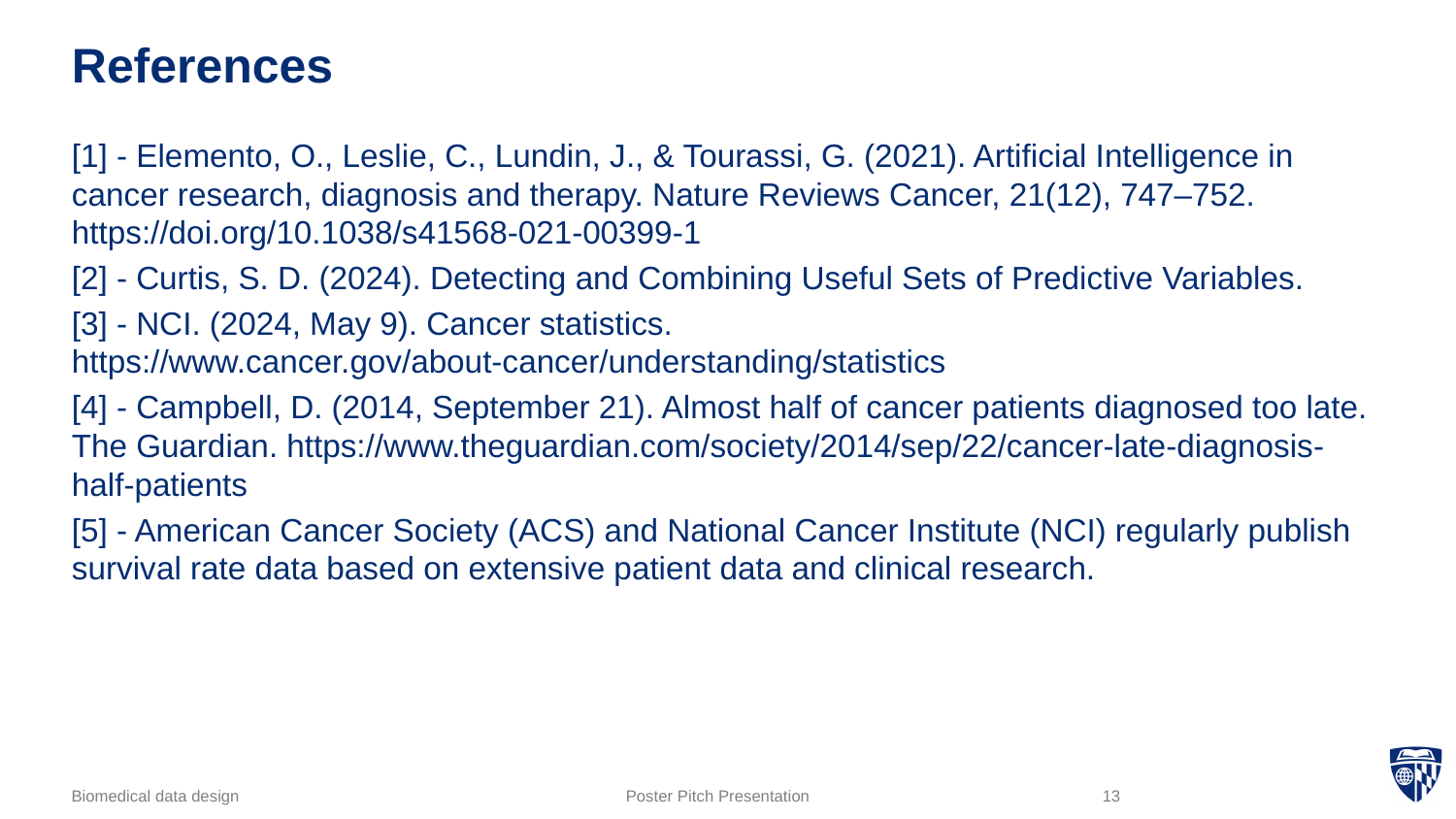

# References
[1] - Elemento, O., Leslie, C., Lundin, J., & Tourassi, G. (2021). Artificial Intelligence in cancer research, diagnosis and therapy. Nature Reviews Cancer, 21(12), 747–752. https://doi.org/10.1038/s41568-021-00399-1
[2] - Curtis, S. D. (2024). Detecting and Combining Useful Sets of Predictive Variables.
[3] - NCI. (2024, May 9). Cancer statistics. https://www.cancer.gov/about-cancer/understanding/statistics
[4] - Campbell, D. (2014, September 21). Almost half of cancer patients diagnosed too late. The Guardian. https://www.theguardian.com/society/2014/sep/22/cancer-late-diagnosis-half-patients
[5] - American Cancer Society (ACS) and National Cancer Institute (NCI) regularly publish survival rate data based on extensive patient data and clinical research.